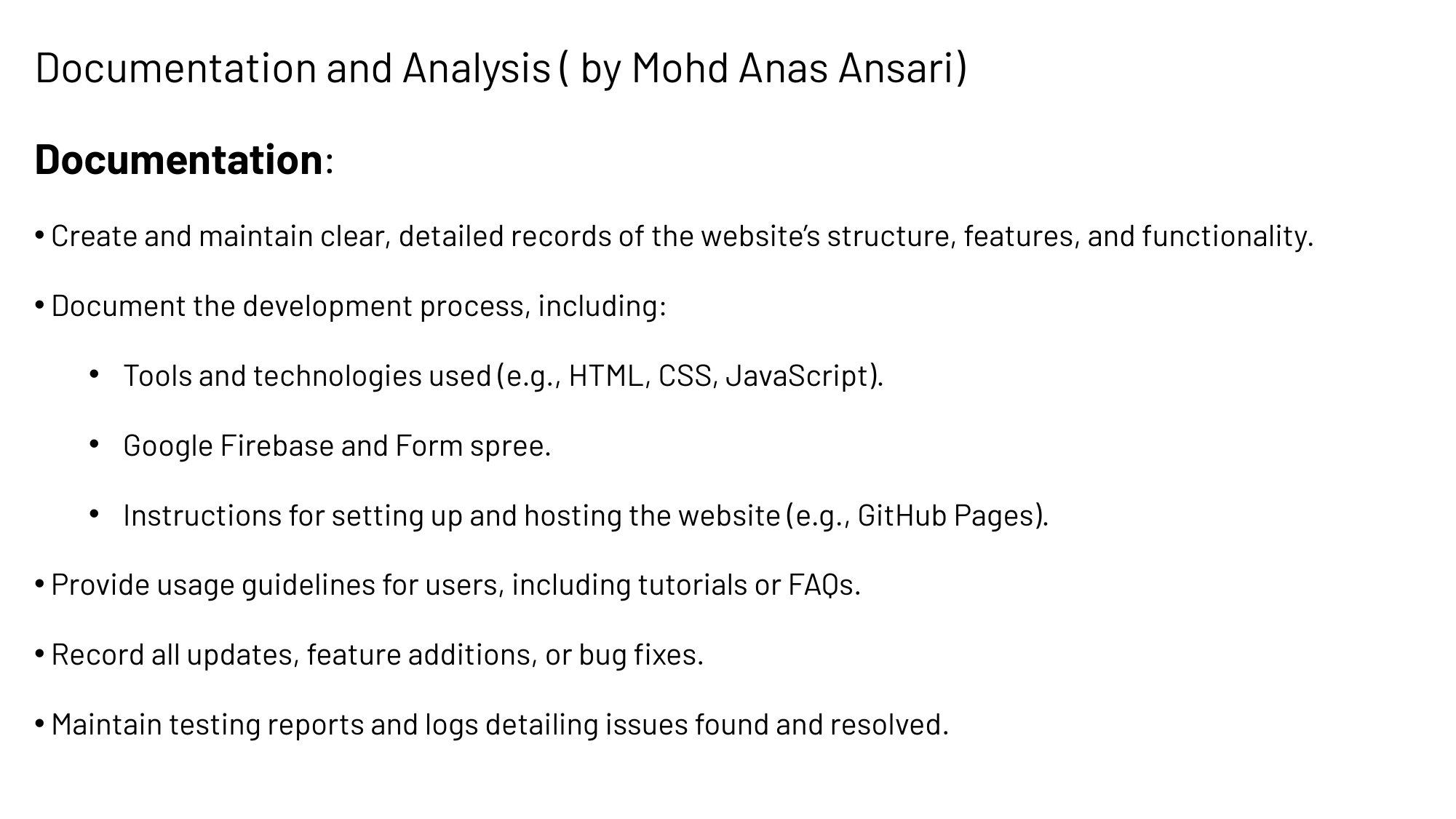

Documentation and Analysis ( by Mohd Anas Ansari)
Documentation:
 Create and maintain clear, detailed records of the website’s structure, features, and functionality.
 Document the development process, including:
Tools and technologies used (e.g., HTML, CSS, JavaScript).
Google Firebase and Form spree.
Instructions for setting up and hosting the website (e.g., GitHub Pages).
 Provide usage guidelines for users, including tutorials or FAQs.
 Record all updates, feature additions, or bug fixes.
 Maintain testing reports and logs detailing issues found and resolved.